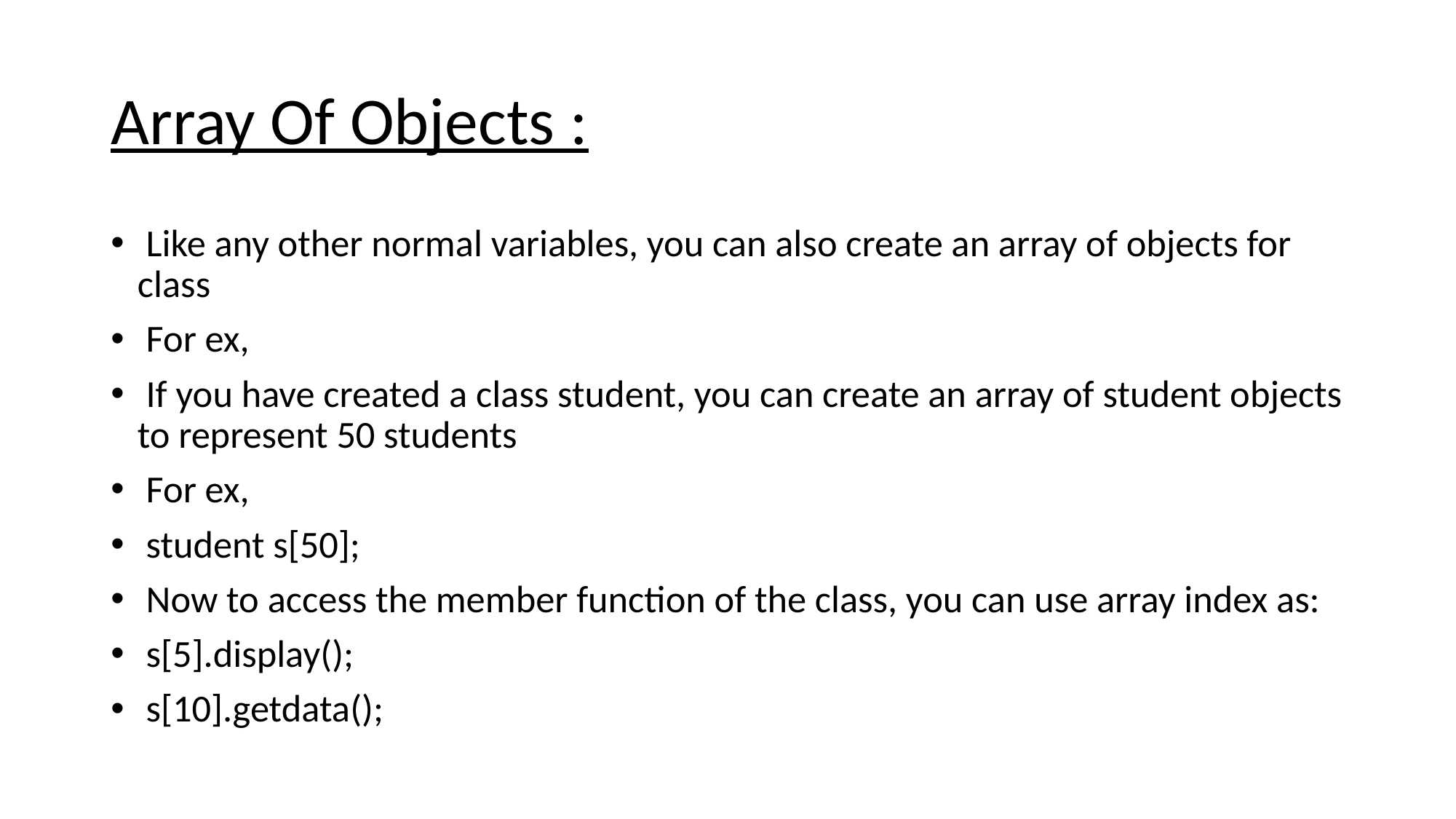

# Array Of Objects :
 Like any other normal variables, you can also create an array of objects for class
 For ex,
 If you have created a class student, you can create an array of student objects to represent 50 students
 For ex,
 student s[50];
 Now to access the member function of the class, you can use array index as:
 s[5].display();
 s[10].getdata();